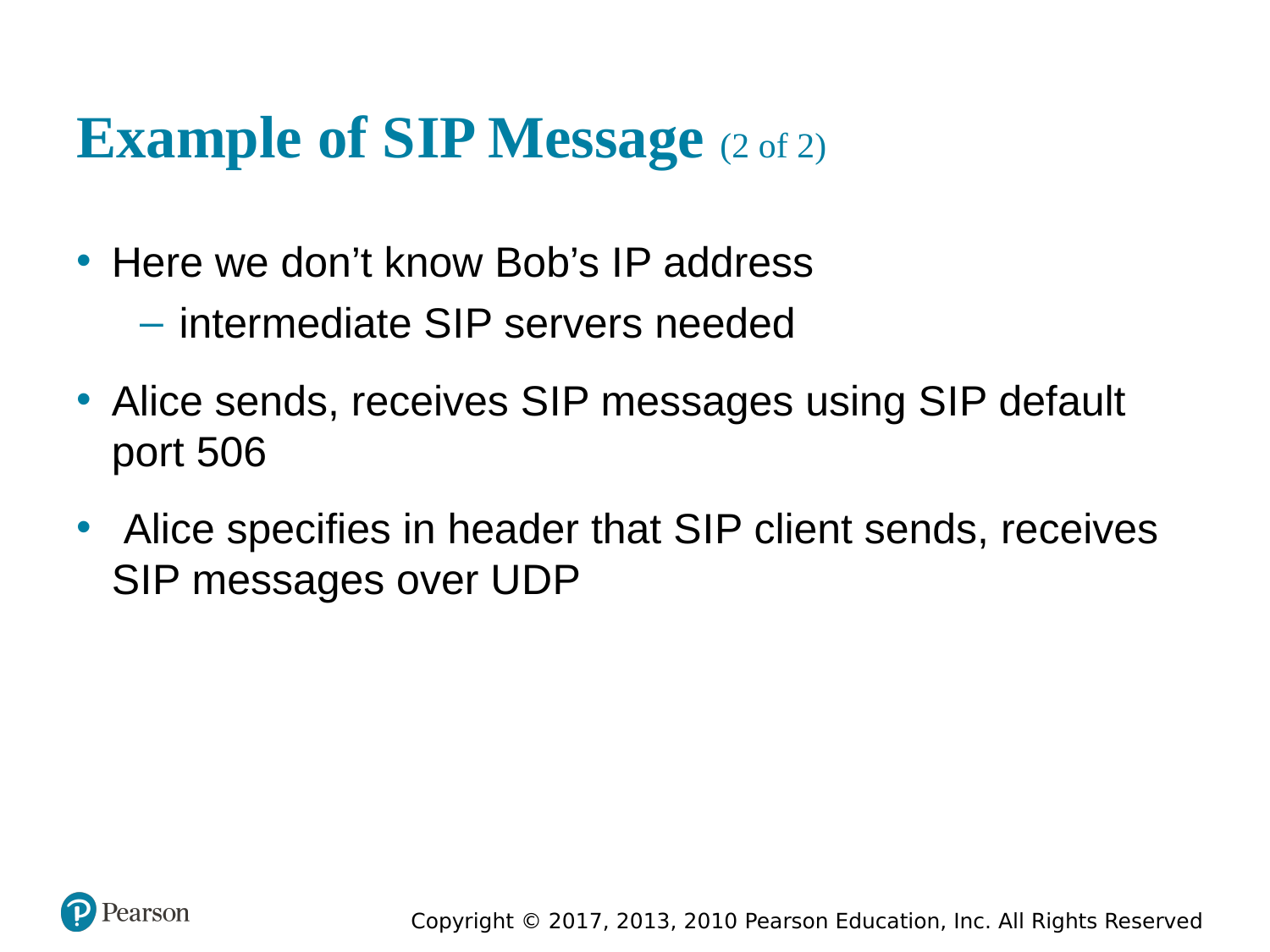

# Example of S I P Message (2 of 2)
Here we don’t know Bob’s I P address
intermediate S I P servers needed
Alice sends, receives S I P messages using S I P default port 506
 Alice specifies in header that S I P client sends, receives S I P messages over U D P